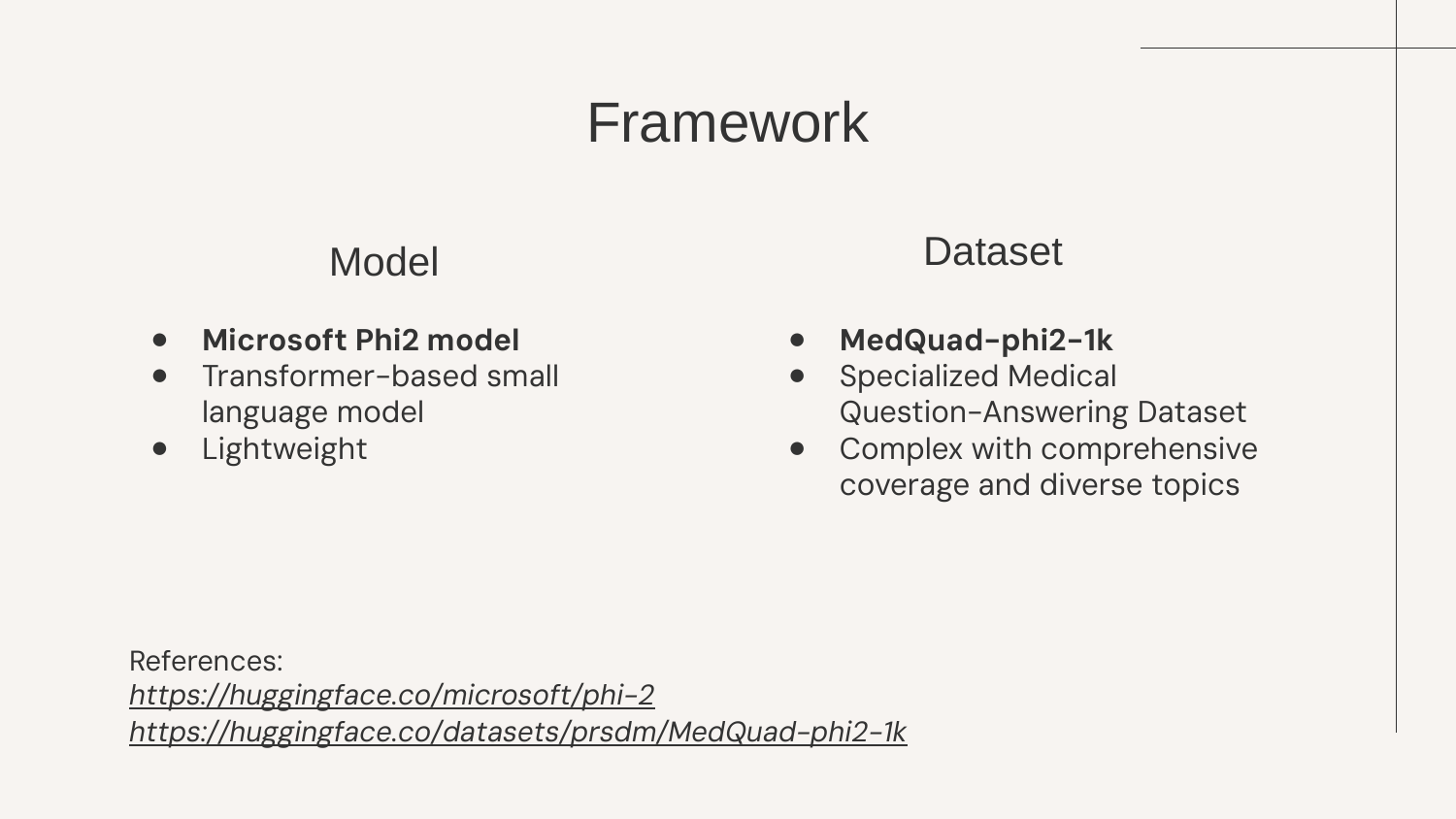

# Framework
Dataset
Model
Microsoft Phi2 model
Transformer-based small language model
Lightweight
MedQuad-phi2-1k
Specialized Medical Question-Answering Dataset
Complex with comprehensive coverage and diverse topics
References:
https://huggingface.co/microsoft/phi-2
https://huggingface.co/datasets/prsdm/MedQuad-phi2-1k